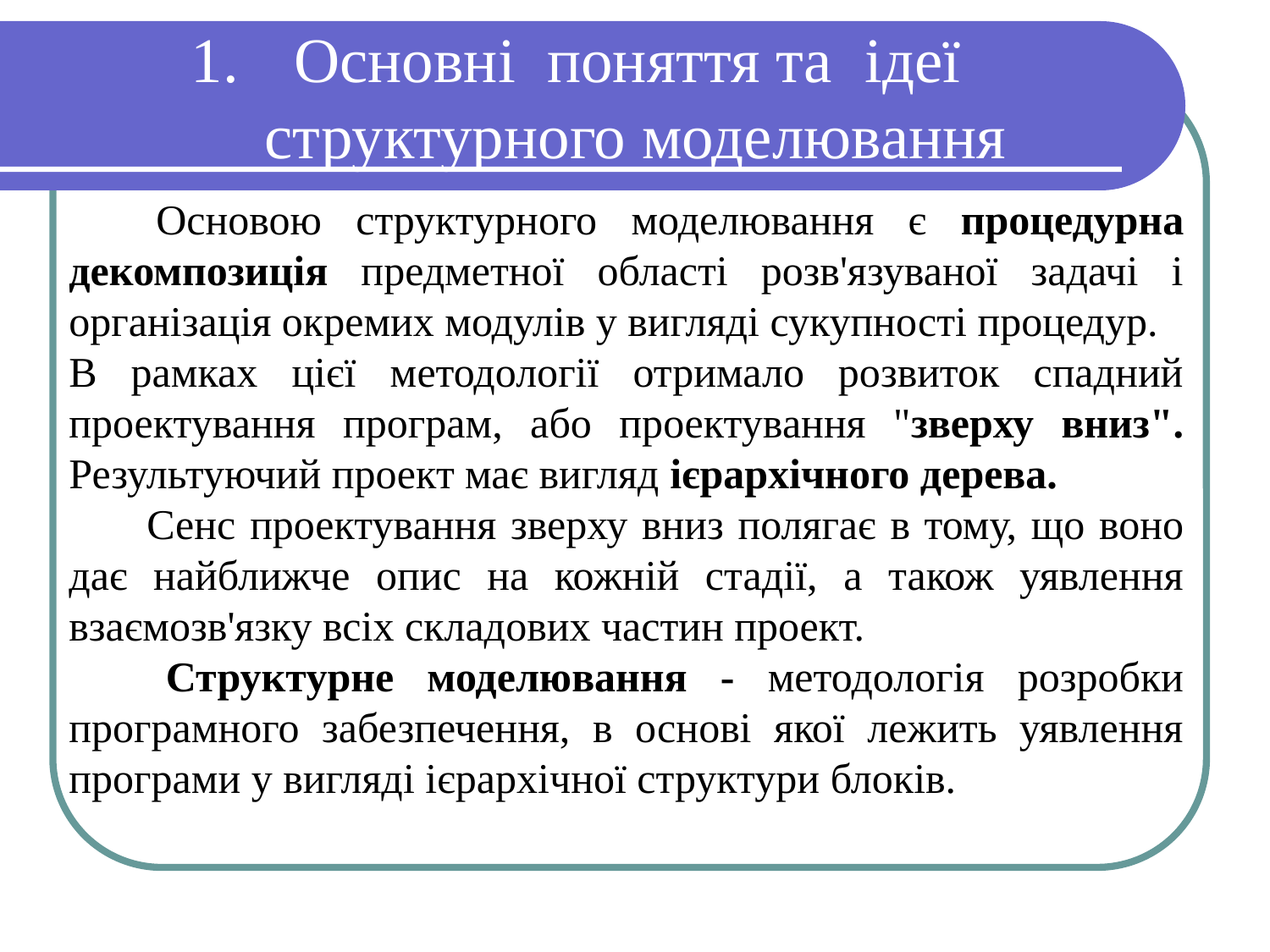

# Основні  поняття та  ідеї  структурного моделювання
      Основою структурного моделювання є процедурна декомпозиція предметної області розв'язуваної задачі і організація окремих модулів у вигляді сукупності процедур.
В рамках цієї методології отримало розвиток спадний проектування програм, або проектування "зверху вниз". Результуючий проект має вигляд ієрархічного дерева.
       Сенс проектування зверху вниз полягає в тому, що воно дає найближче опис на кожній стадії, а також уявлення взаємозв'язку всіх складових частин проект.
       Структурне моделювання - методологія розробки програмного забезпечення, в основі якої лежить уявлення програми у вигляді ієрархічної структури блоків.